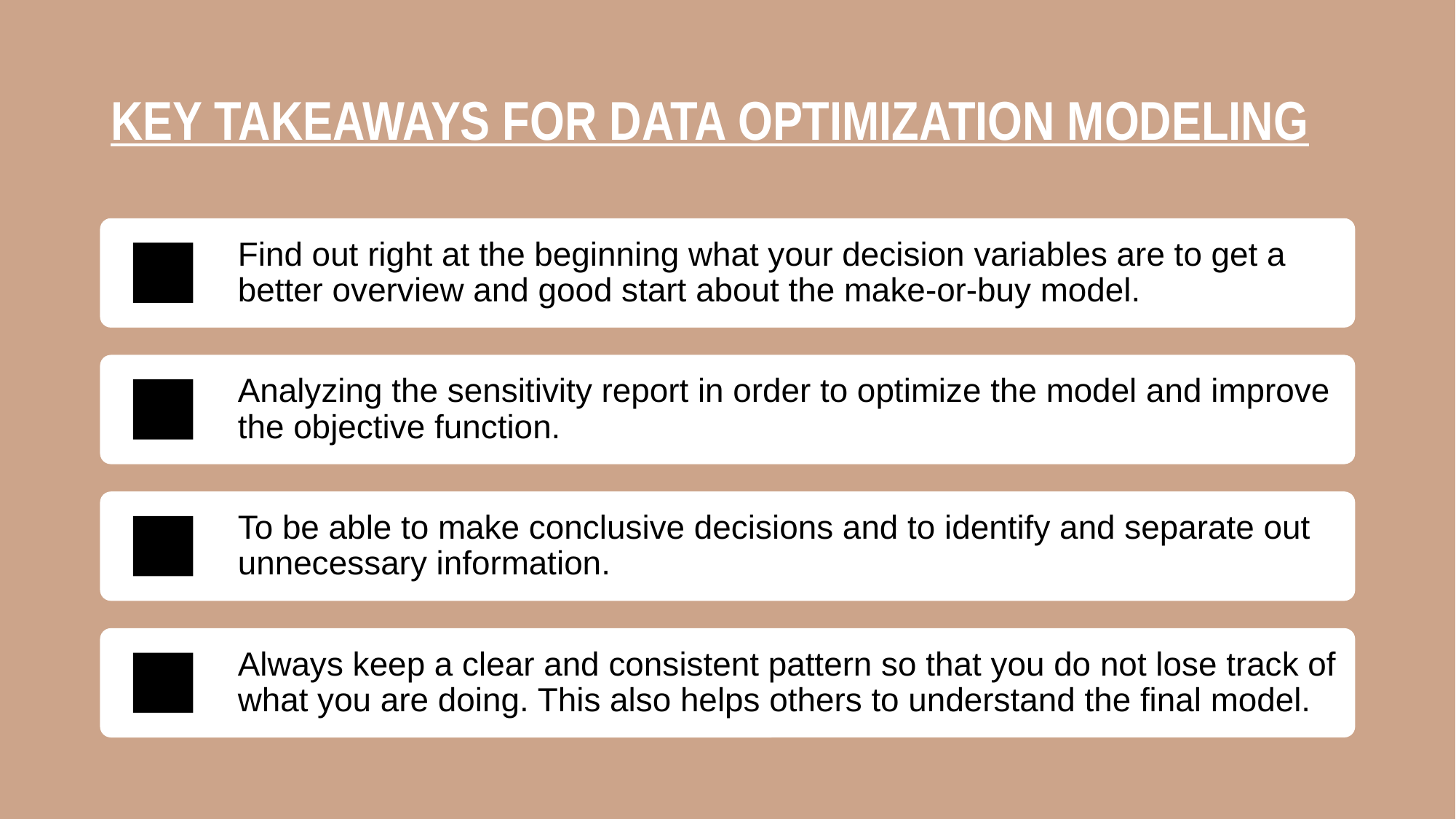

# KEY TAKEAWAYS FOR DATA OPTIMIZATION MODELING
Find out right at the beginning what your decision variables are to get a better overview and good start about the make-or-buy model.
Analyzing the sensitivity report in order to optimize the model and improve the objective function.
To be able to make conclusive decisions and to identify and separate out unnecessary information.
Always keep a clear and consistent pattern so that you do not lose track of what you are doing. This also helps others to understand the final model.